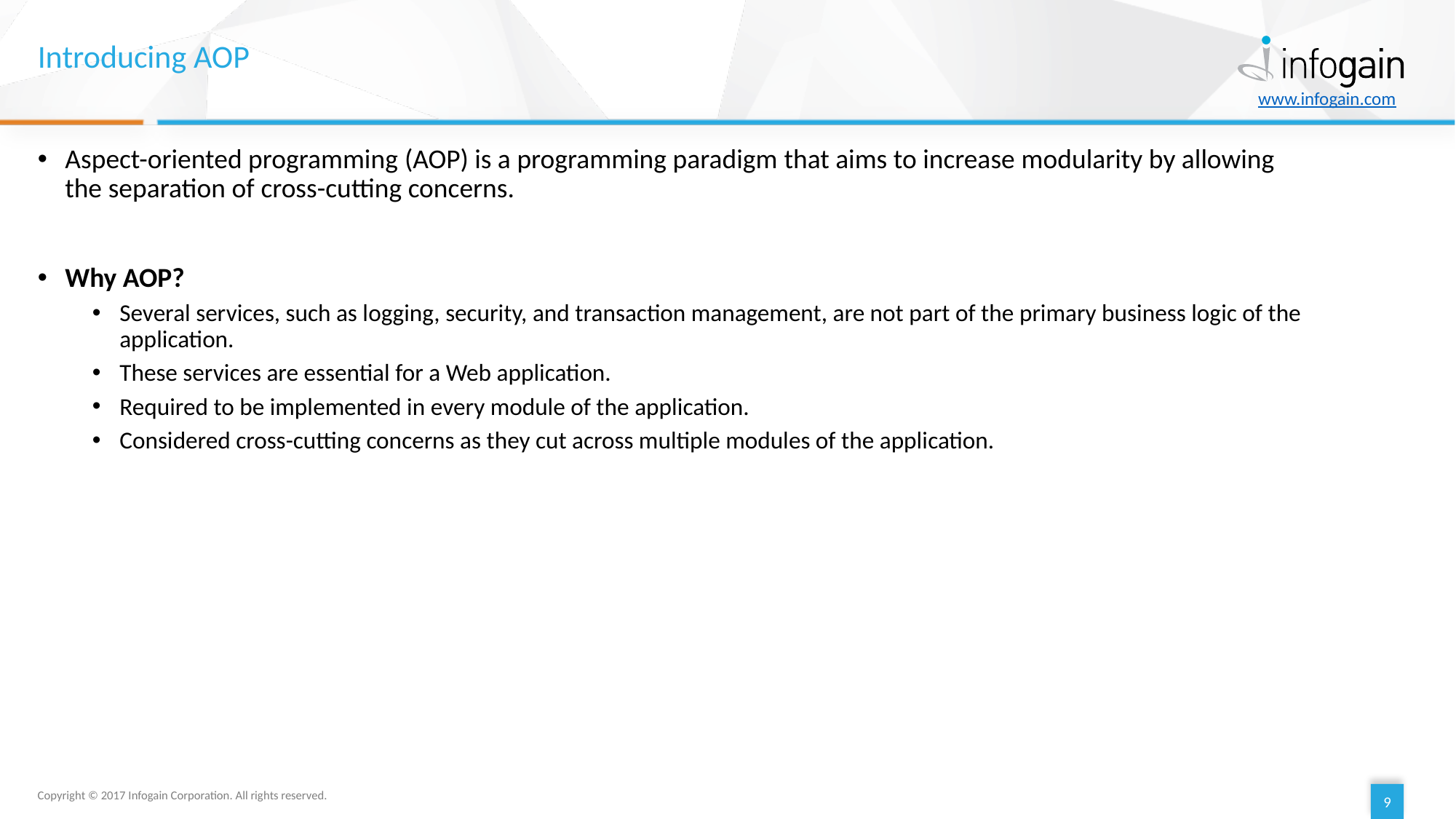

# Introducing AOP

Aspect-oriented programming (AOP) is a programming paradigm that aims to increase modularity by allowing the separation of cross-cutting concerns.

Why AOP?
Several services, such as logging, security, and transaction management, are not part of the primary business logic of the application.
These services are essential for a Web application.
Required to be implemented in every module of the application.
Considered cross-cutting concerns as they cut across multiple modules of the application.